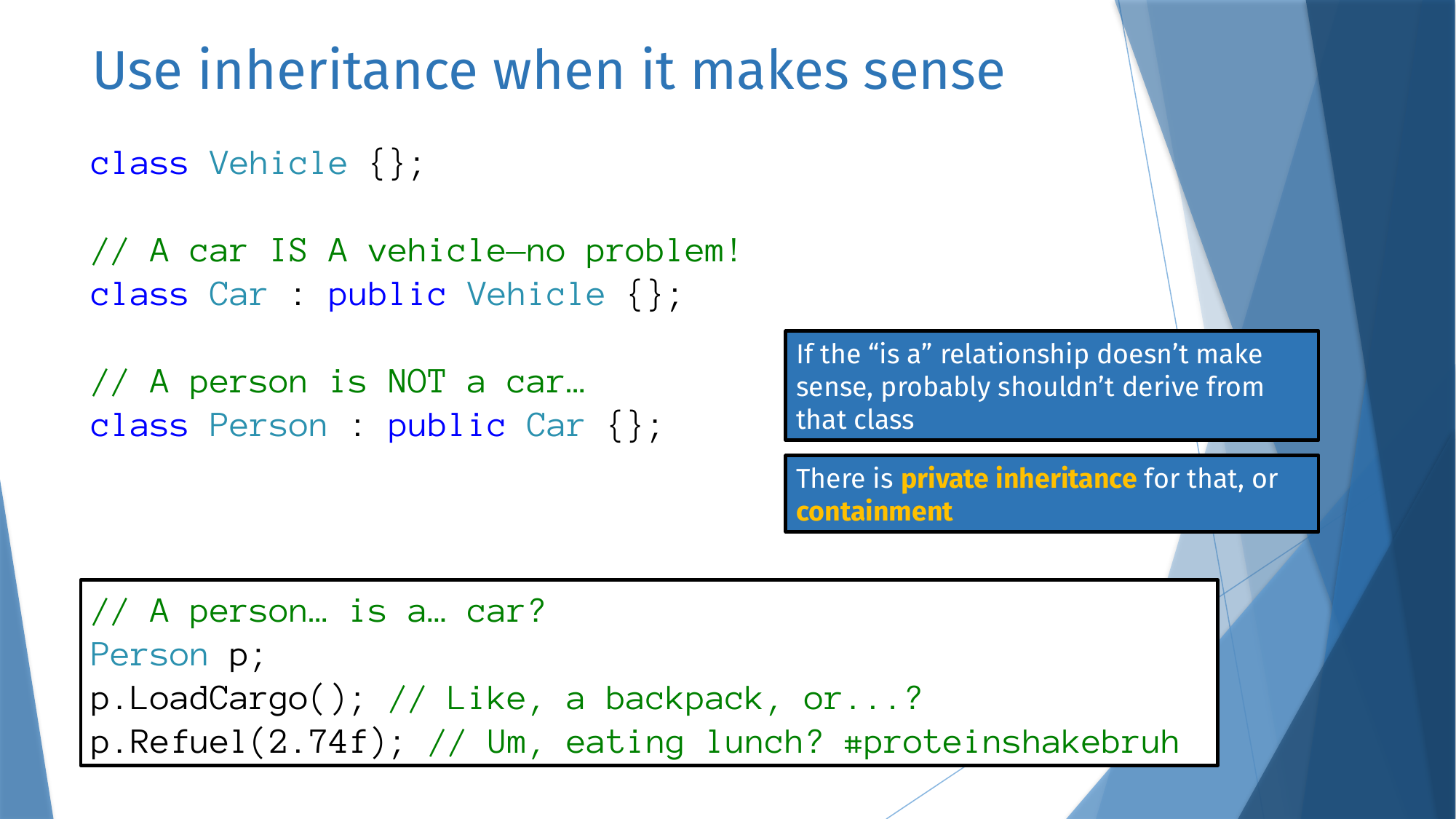

# Use inheritance when it makes sense
class Vehicle {};

// A car IS A vehicle—no problem!
class Car : public Vehicle {};

// A person is NOT a car…
class Person : public Car {};
If the “is a” relationship doesn’t make sense, probably shouldn’t derive from that class
There is private inheritance for that, or containment
// A person… is a… car?
Person p;
p.LoadCargo(); // Like, a backpack, or...?
p.Refuel(2.74f); // Um, eating lunch? #proteinshakebruh